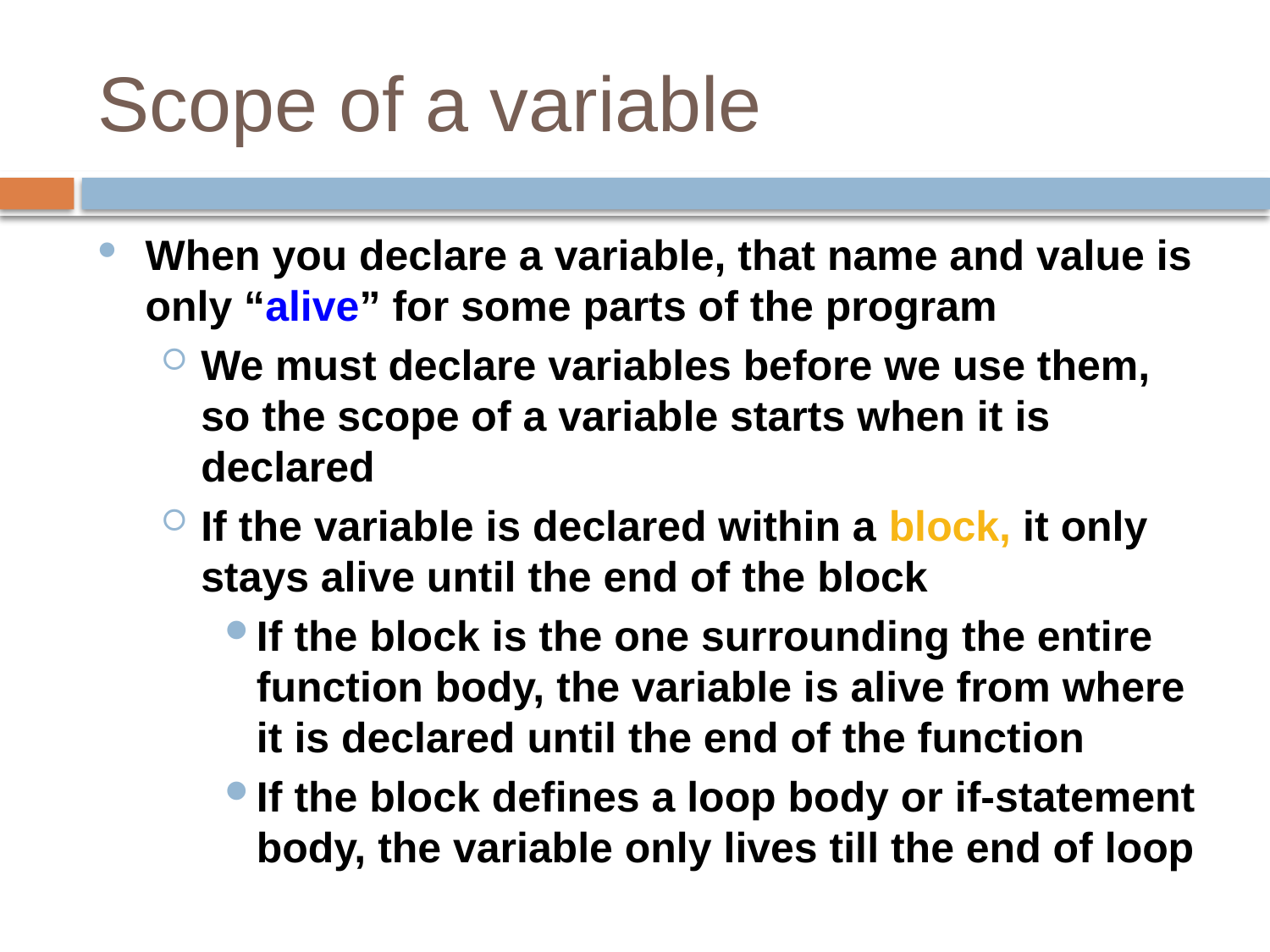

# Scope of a variable
When you declare a variable, that name and value is only “alive” for some parts of the program
We must declare variables before we use them, so the scope of a variable starts when it is declared
If the variable is declared within a block, it only stays alive until the end of the block
If the block is the one surrounding the entire function body, the variable is alive from where it is declared until the end of the function
If the block defines a loop body or if-statement body, the variable only lives till the end of loop